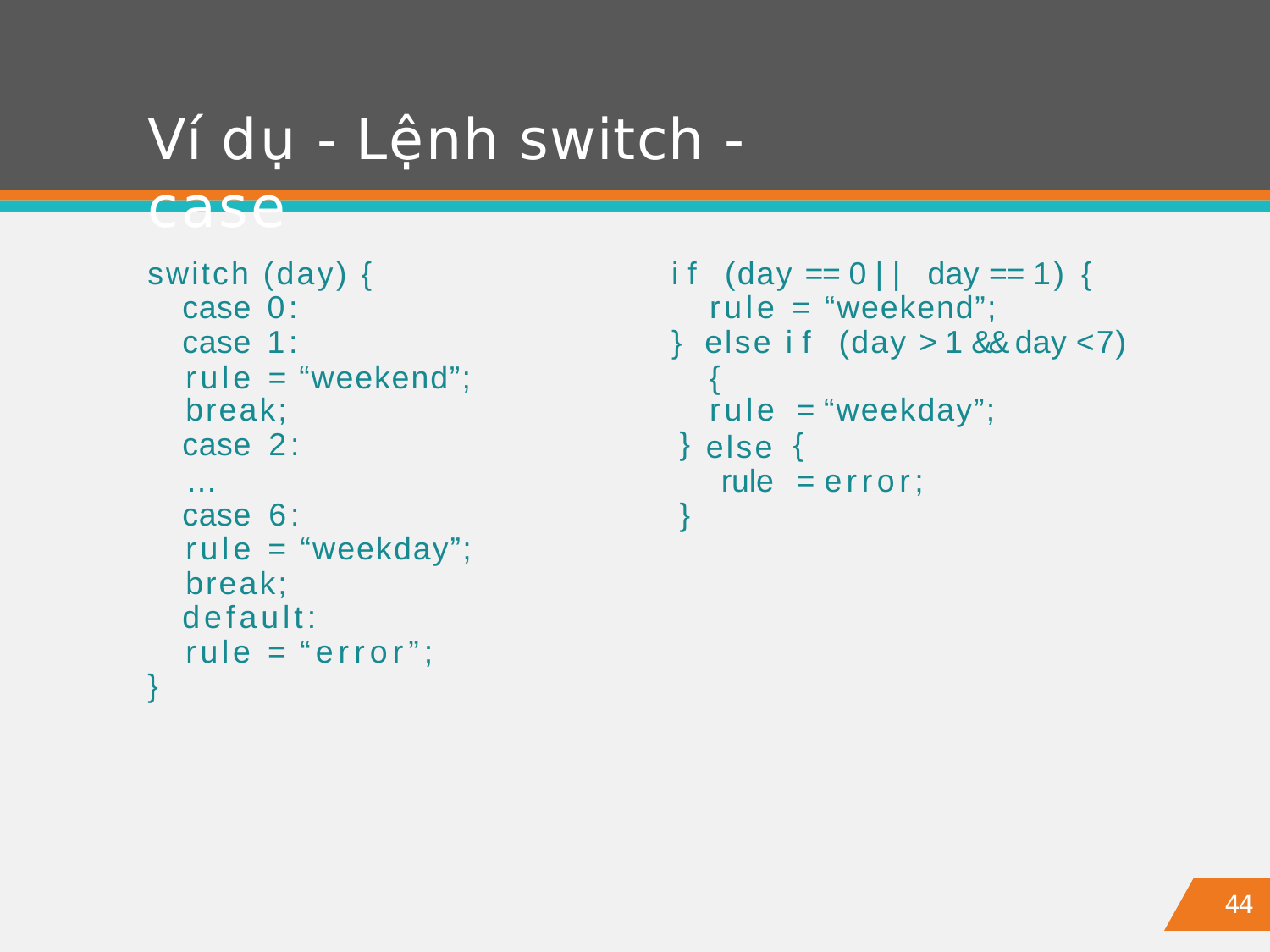

# Ví dụ - Lệnh switch - case
switch (day) {
case 0:
case 1:
rule = “weekend”;
if (day == 0 || day == 1) {
rule = “weekend”;
} else if (day > 1 && day <7)
{
| break; case 2: … | } | rule else rule | = “weekday”; { = error; |
| --- | --- | --- | --- |
| case 6: | } |  |  |
| rule = “weekday”; |  |  |  |
| break; |  |  |  |
| default: |  |  |  |
| rule = “error”; |  |  |  |
| } |  |  |  |
44